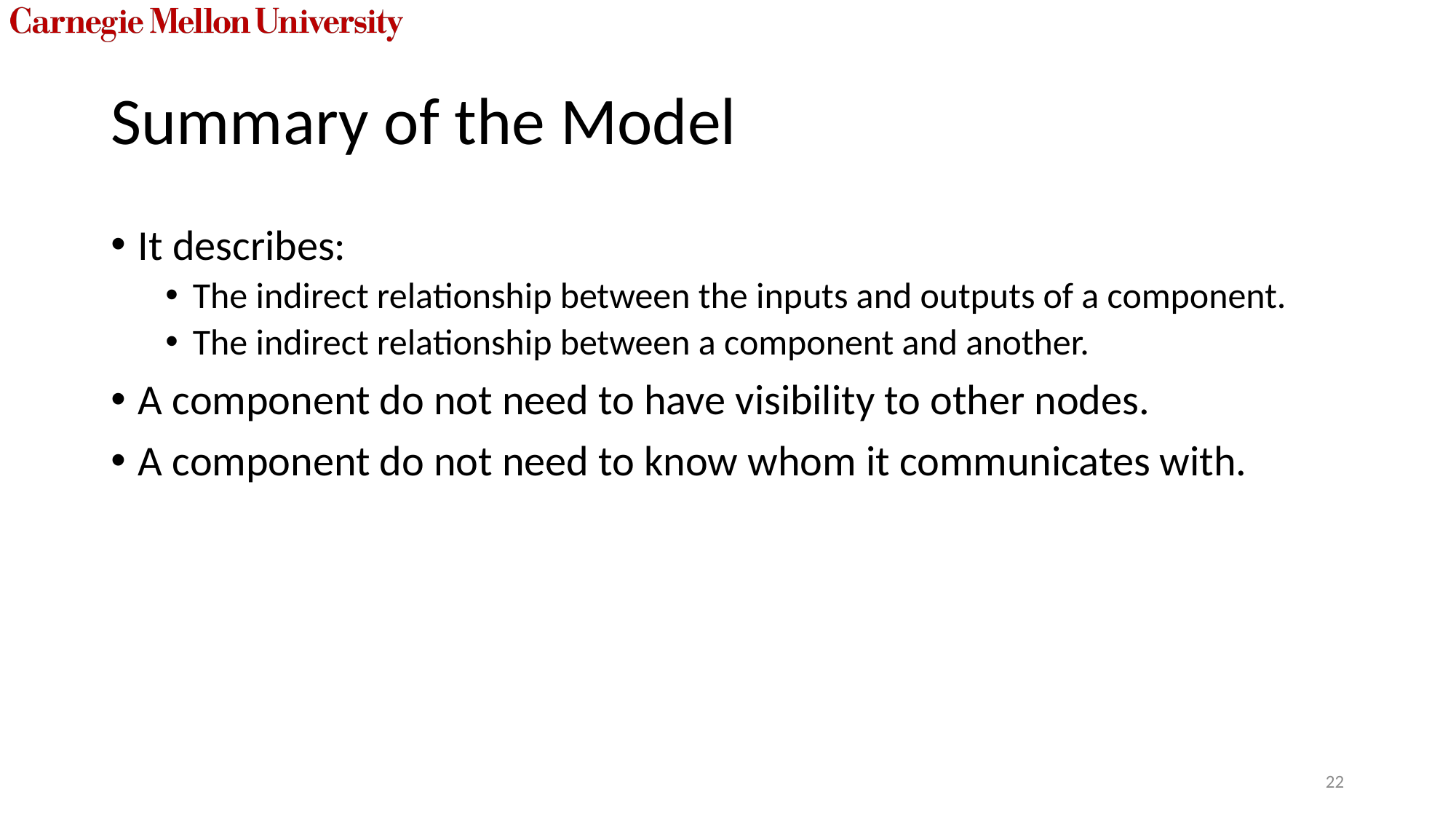

# Summary of the Model
It describes:
The indirect relationship between the inputs and outputs of a component.
The indirect relationship between a component and another.
A component do not need to have visibility to other nodes.
A component do not need to know whom it communicates with.
22